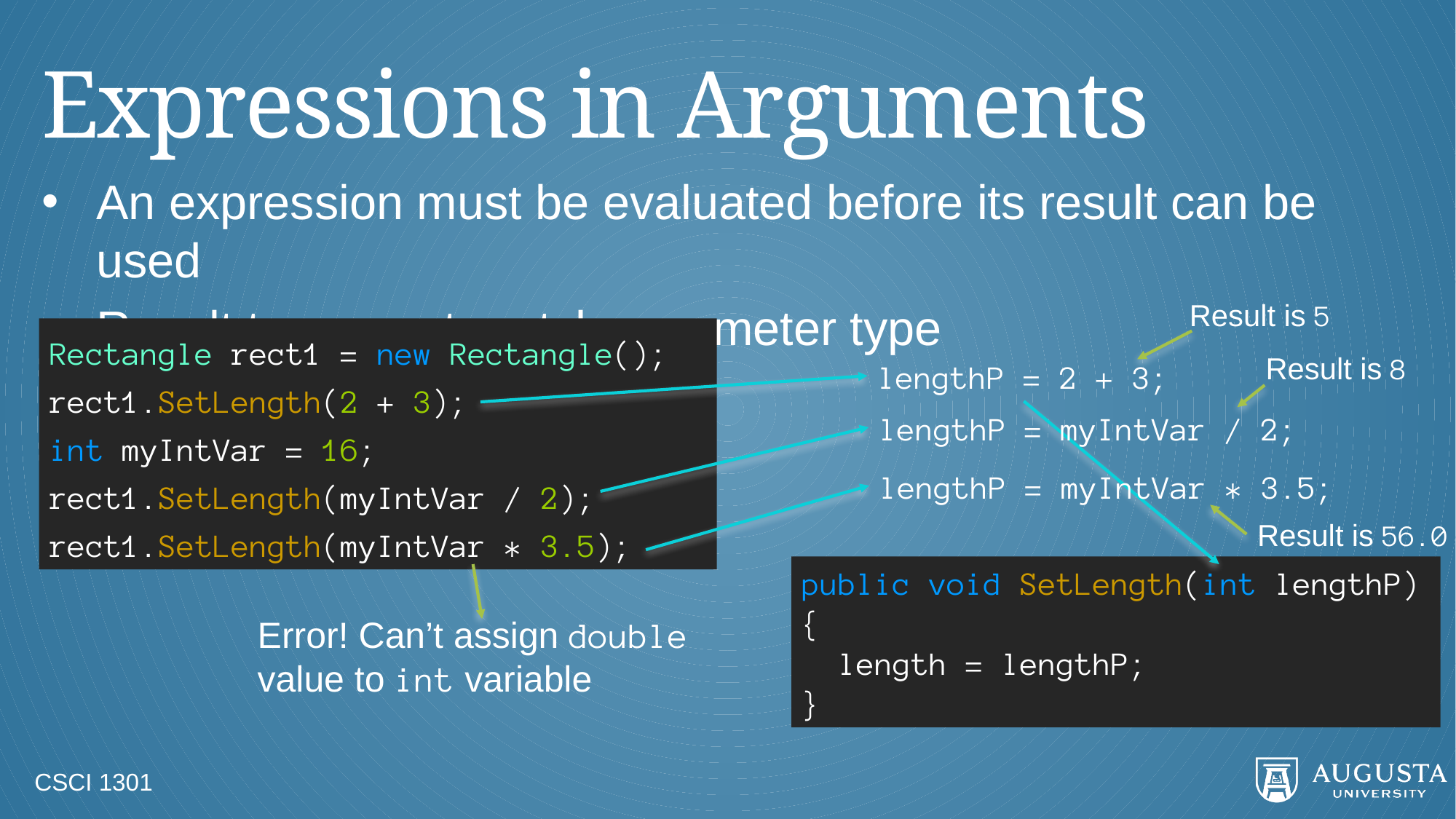

# Expressions in Arguments
An expression must be evaluated before its result can be used
Result type must match parameter type
Result is 5
Rectangle rect1 = new Rectangle();
rect1.SetLength(2 + 3);
int myIntVar = 16;
rect1.SetLength(myIntVar / 2);
rect1.SetLength(myIntVar * 3.5);
Result is 8
lengthP = 2 + 3;
lengthP = myIntVar / 2;
lengthP = myIntVar * 3.5;
Result is 56.0
public void SetLength(int lengthP)
{
  length = lengthP;
}
Error! Can’t assign double value to int variable
CSCI 1301